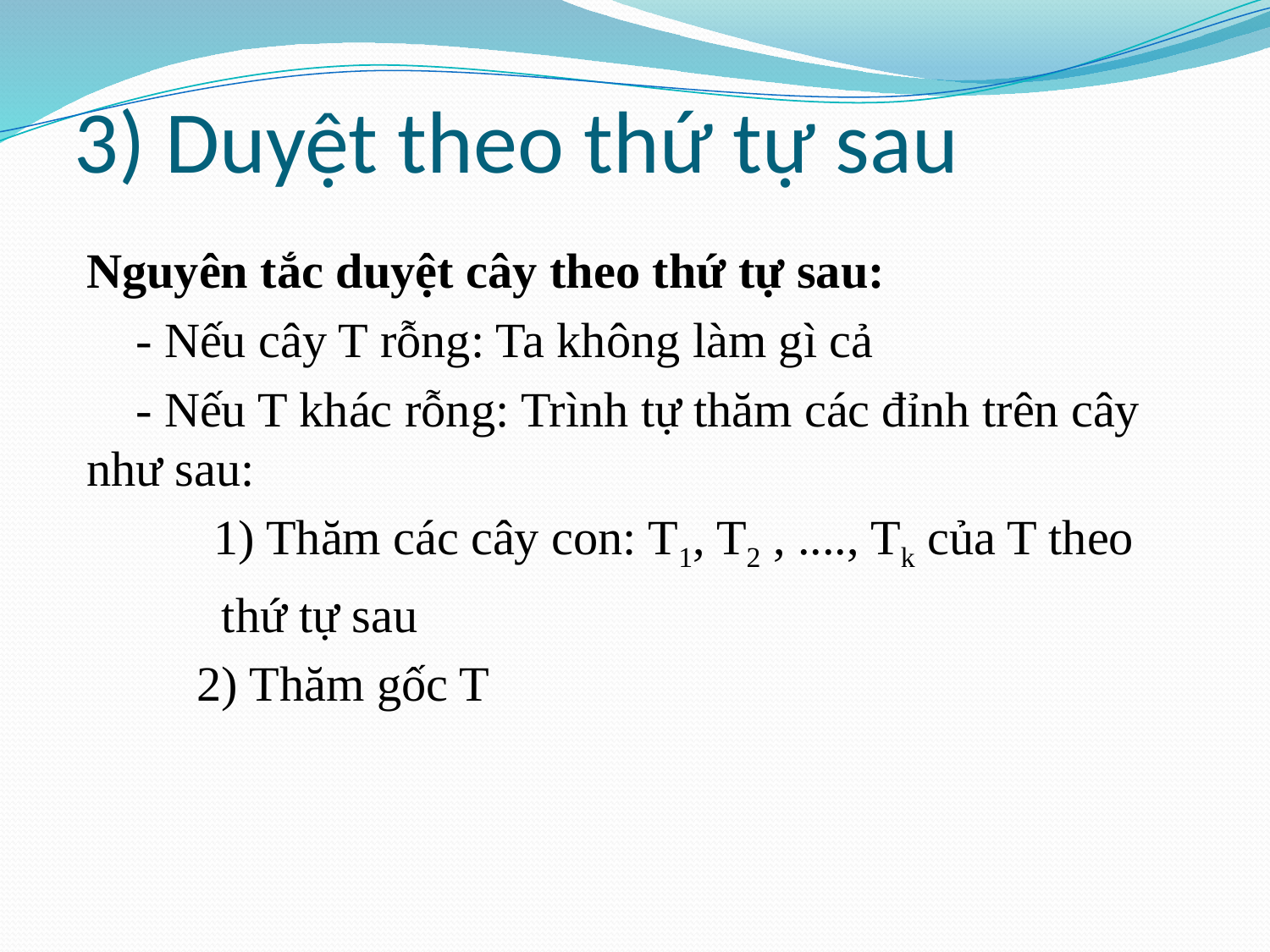

# 3) Duyệt theo thứ tự sau
Nguyên tắc duyệt cây theo thứ tự sau:
    - Nếu cây T rỗng: Ta không làm gì cả
    - Nếu T khác rỗng: Trình tự thăm các đỉnh trên cây như sau:
	1) Thăm các cây con: T1, T2 , ...., Tk của T theo
           thứ tự sau
         2) Thăm gốc T